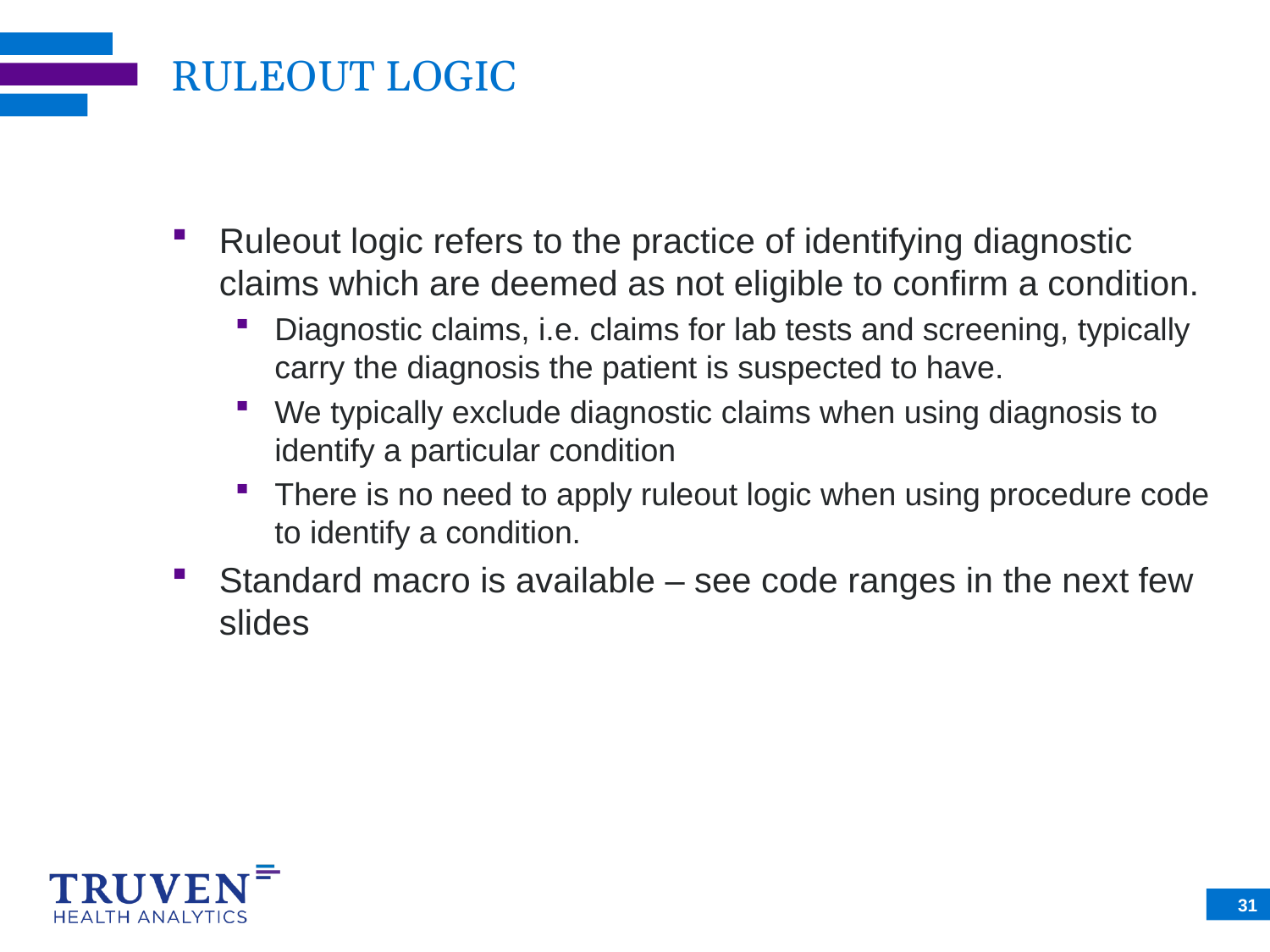

# RULEOUT LOGIC
Ruleout logic refers to the practice of identifying diagnostic claims which are deemed as not eligible to confirm a condition.
Diagnostic claims, i.e. claims for lab tests and screening, typically carry the diagnosis the patient is suspected to have.
We typically exclude diagnostic claims when using diagnosis to identify a particular condition
There is no need to apply ruleout logic when using procedure code to identify a condition.
Standard macro is available – see code ranges in the next few slides
31
31